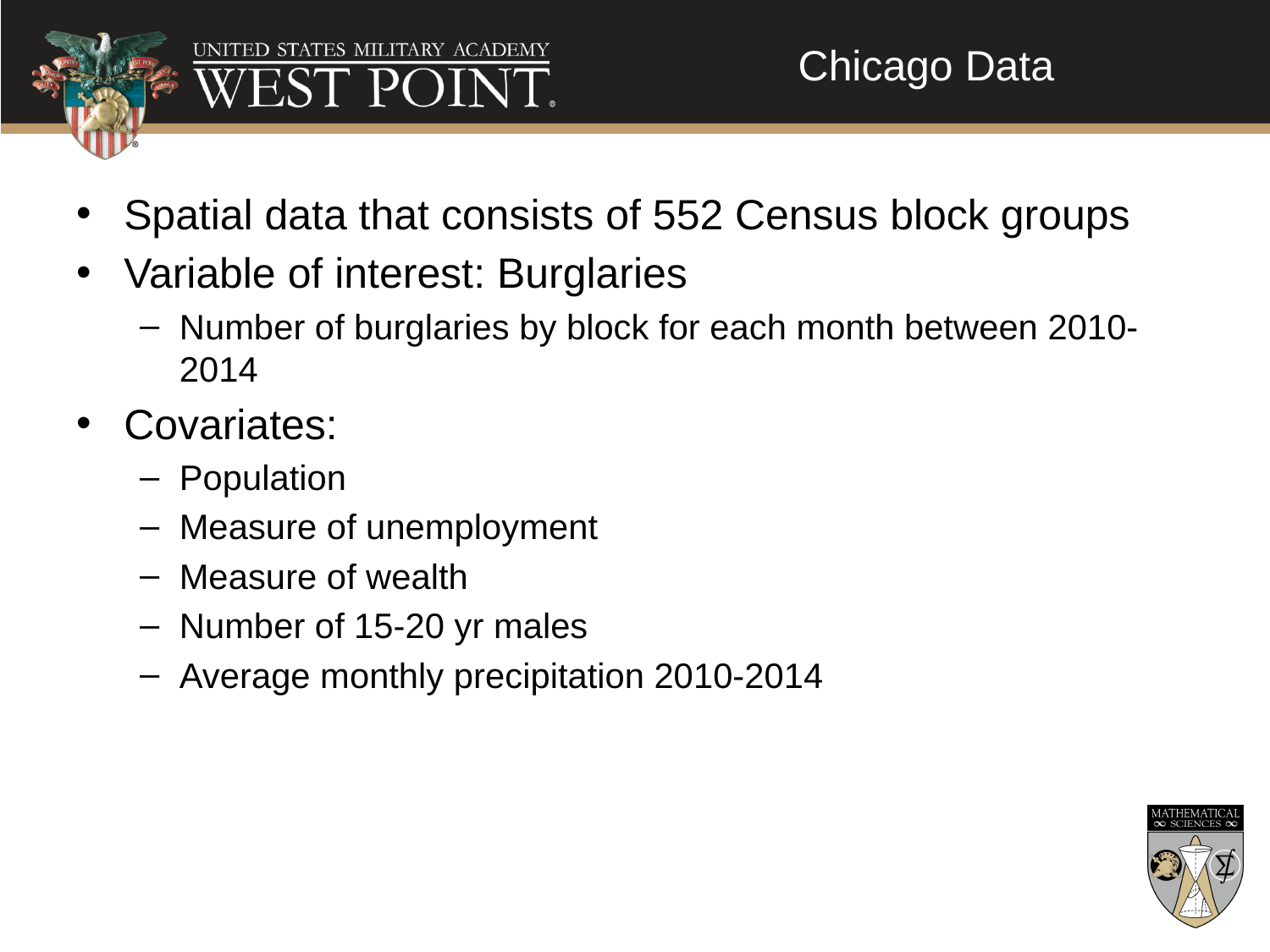

# Chicago Data
Spatial data that consists of 552 Census block groups
Variable of interest: Burglaries
Number of burglaries by block for each month between 2010-2014
Covariates:
Population
Measure of unemployment
Measure of wealth
Number of 15-20 yr males
Average monthly precipitation 2010-2014